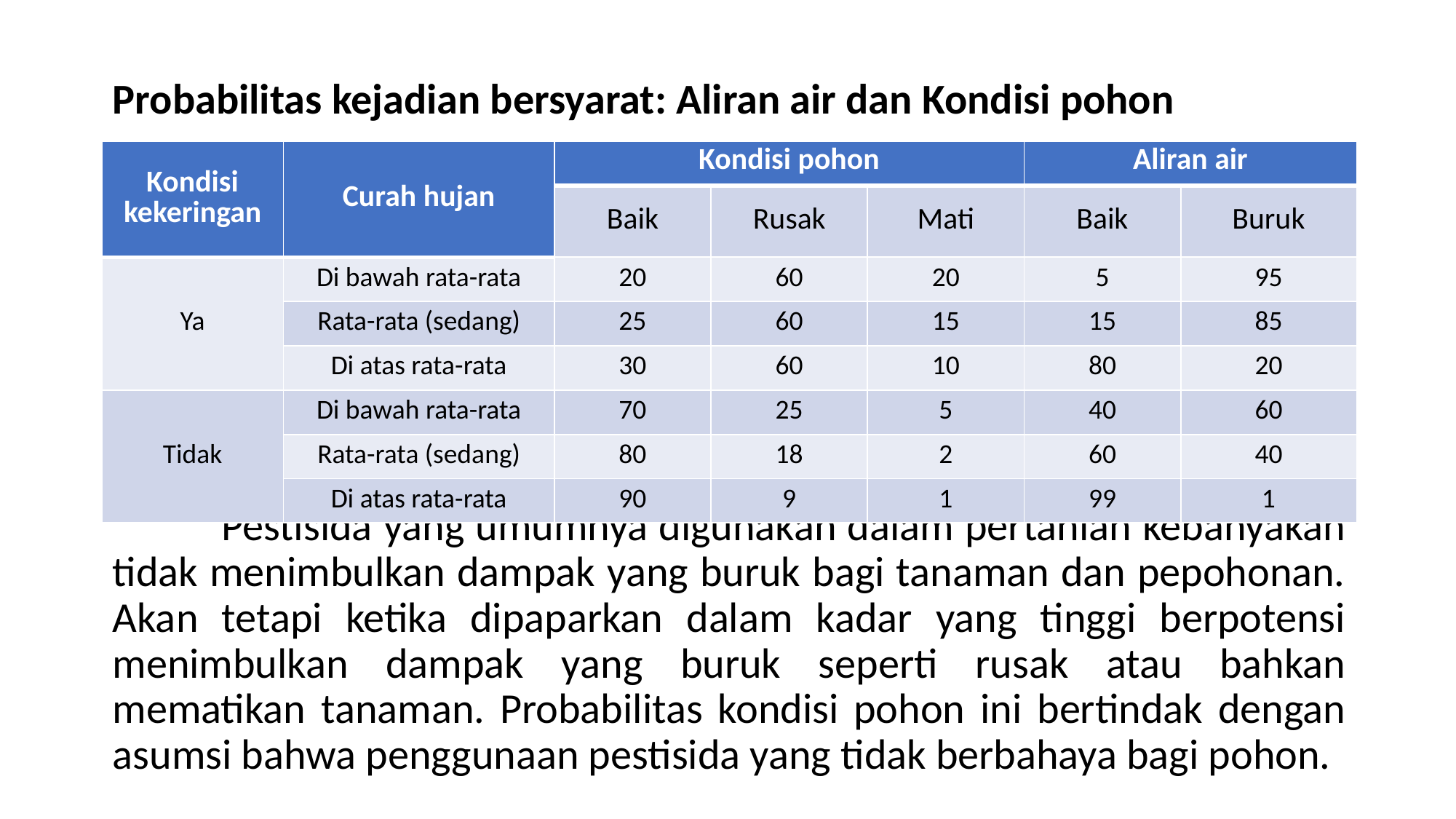

Probabilitas kejadian bersyarat: Aliran air dan Kondisi pohon

	Pestisida yang umumnya digunakan dalam pertanian kebanyakan tidak menimbulkan dampak yang buruk bagi tanaman dan pepohonan. Akan tetapi ketika dipaparkan dalam kadar yang tinggi berpotensi menimbulkan dampak yang buruk seperti rusak atau bahkan mematikan tanaman. Probabilitas kondisi pohon ini bertindak dengan asumsi bahwa penggunaan pestisida yang tidak berbahaya bagi pohon.
| Kondisi kekeringan | Curah hujan | Kondisi pohon |  |  | Aliran air |  |
| --- | --- | --- | --- | --- | --- | --- |
|  |  | Baik | Rusak | Mati | Baik | Buruk |
| Ya | Di bawah rata-rata | 20 | 60 | 20 | 5 | 95 |
|  | Rata-rata (sedang) | 25 | 60 | 15 | 15 | 85 |
|  | Di atas rata-rata | 30 | 60 | 10 | 80 | 20 |
| Tidak | Di bawah rata-rata | 70 | 25 | 5 | 40 | 60 |
|  | Rata-rata (sedang) | 80 | 18 | 2 | 60 | 40 |
|  | Di atas rata-rata | 90 | 9 | 1 | 99 | 1 |